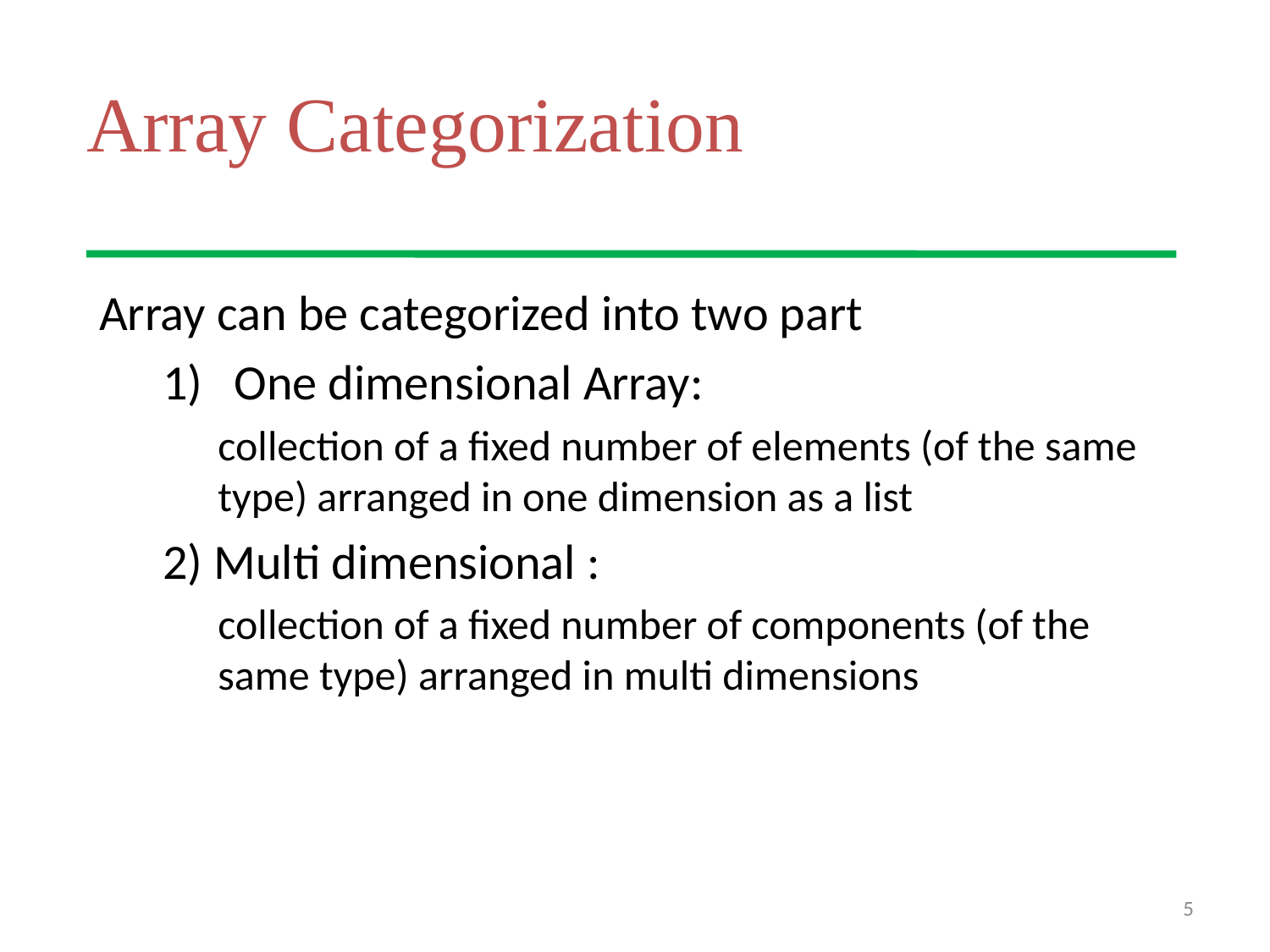

# Array Categorization
Array can be categorized into two part
One dimensional Array:
collection of a fixed number of elements (of the same type) arranged in one dimension as a list
2) Multi dimensional :
collection of a fixed number of components (of the same type) arranged in multi dimensions

5